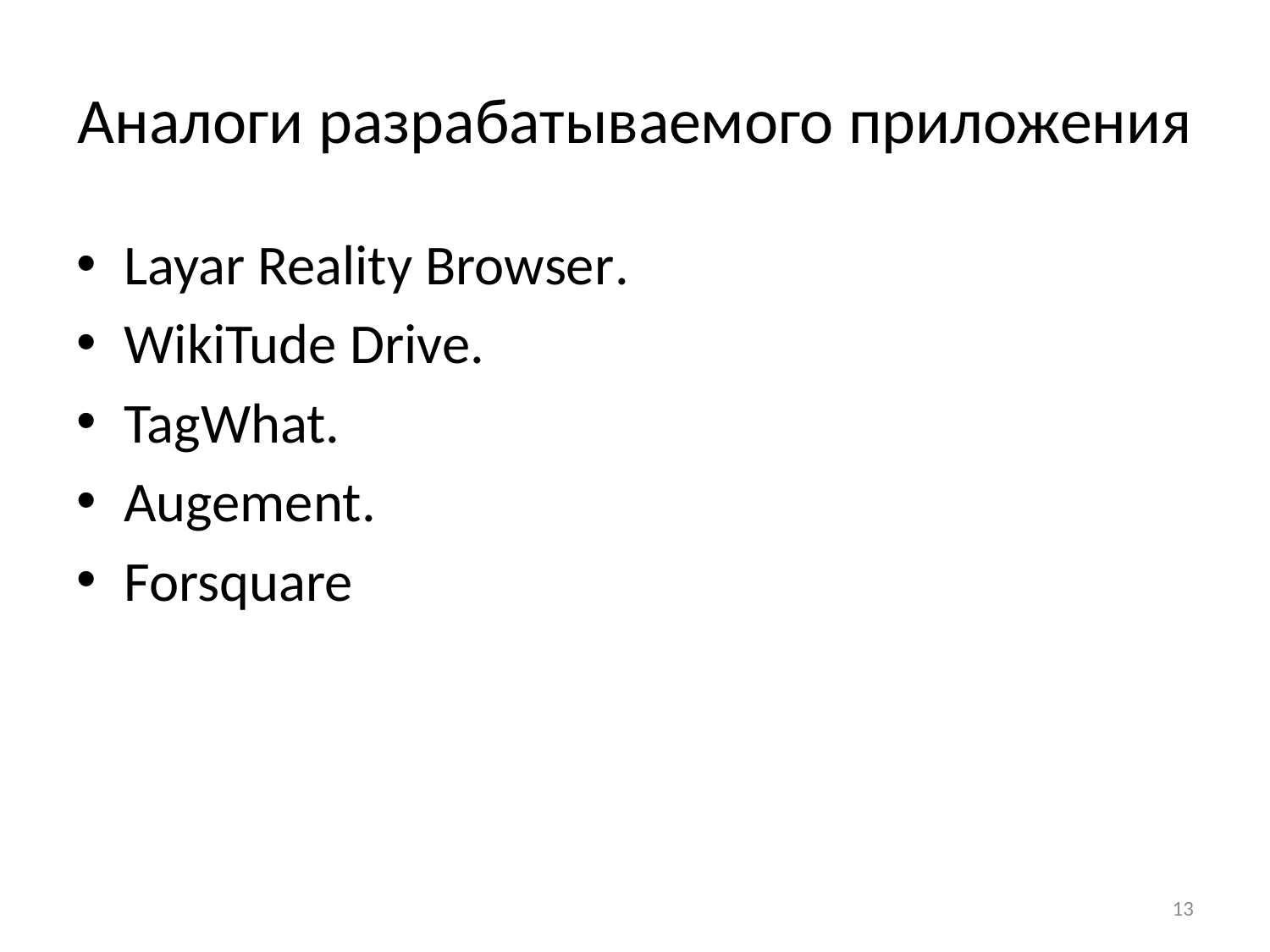

# Аналоги разрабатываемого приложения
Layar Reality Browser.
WikiTude Drive.
TagWhat.
Augement.
Forsquare
13